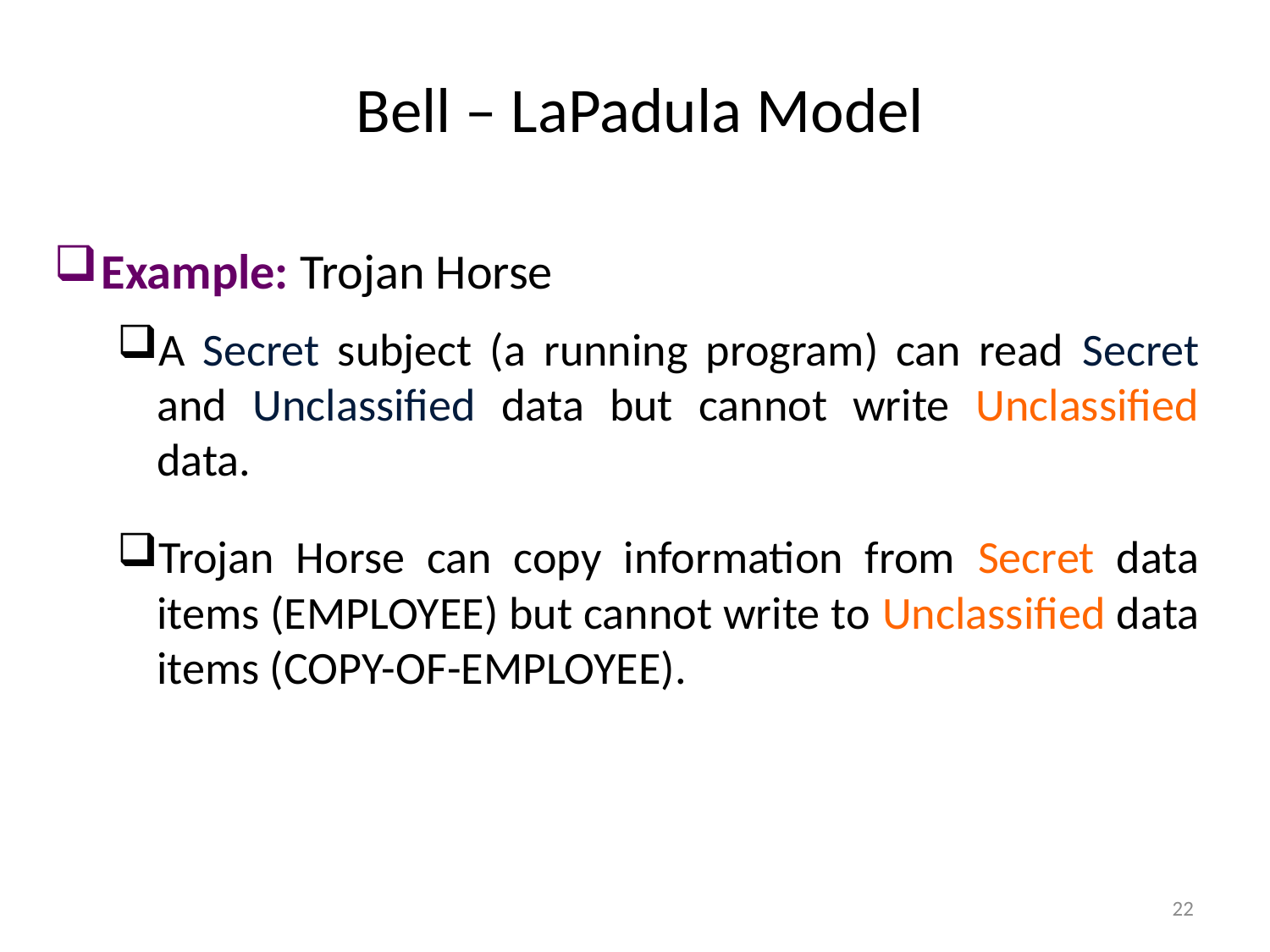

# Bell – LaPadula Model
Example: Trojan Horse
A Secret subject (a running program) can read Secret and Unclassified data but cannot write Unclassified data.
Trojan Horse can copy information from Secret data items (EMPLOYEE) but cannot write to Unclassified data items (COPY-OF-EMPLOYEE).
22